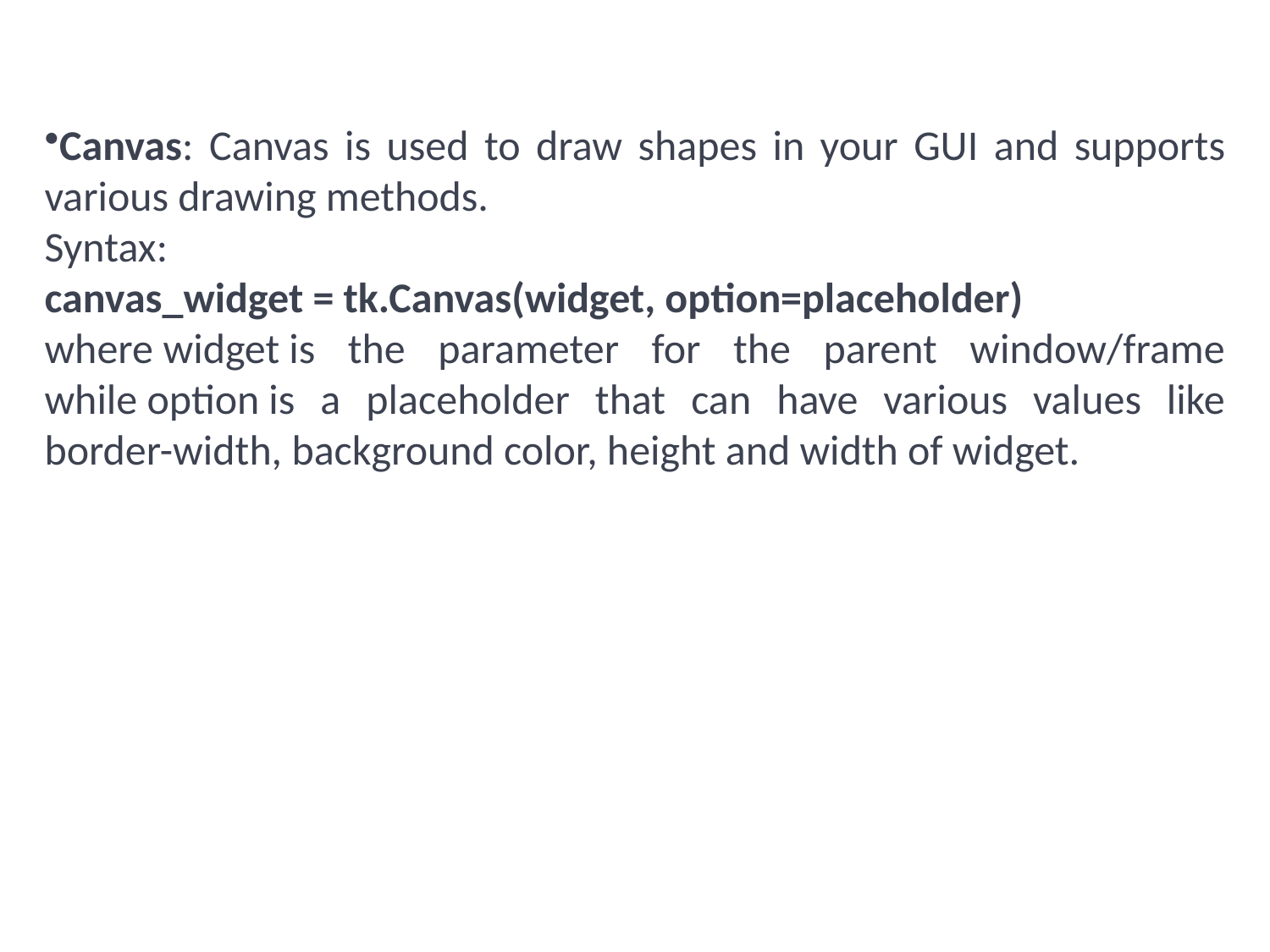

Canvas: Canvas is used to draw shapes in your GUI and supports various drawing methods.
Syntax:
canvas_widget = tk.Canvas(widget, option=placeholder)
where widget is the parameter for the parent window/frame while option is a placeholder that can have various values like border-width, background color, height and width of widget.